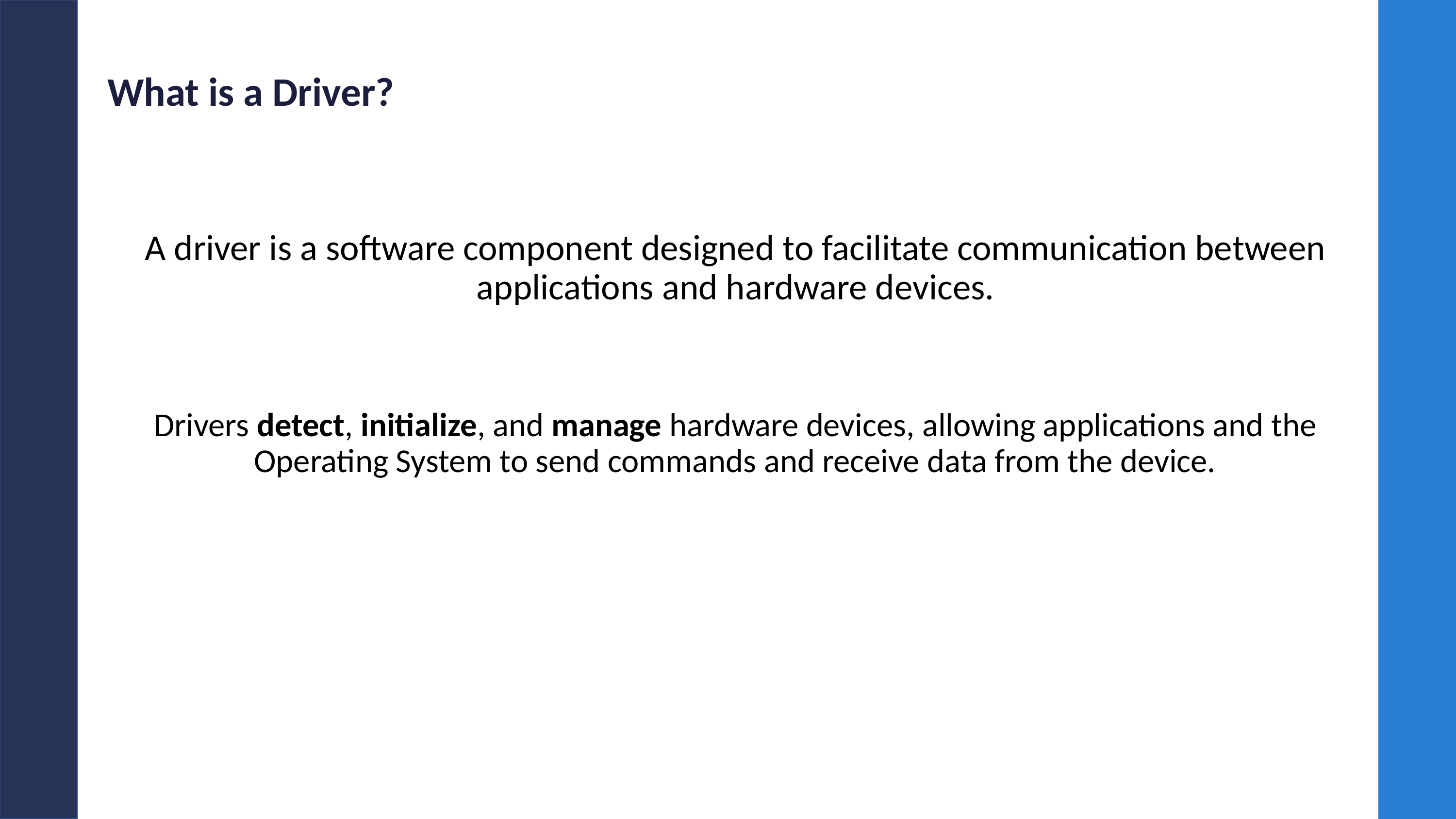

# What is a Driver?
A driver is a software component designed to facilitate communication between applications and hardware devices.

Drivers detect, initialize, and manage hardware devices, allowing applications and the Operating System to send commands and receive data from the device.